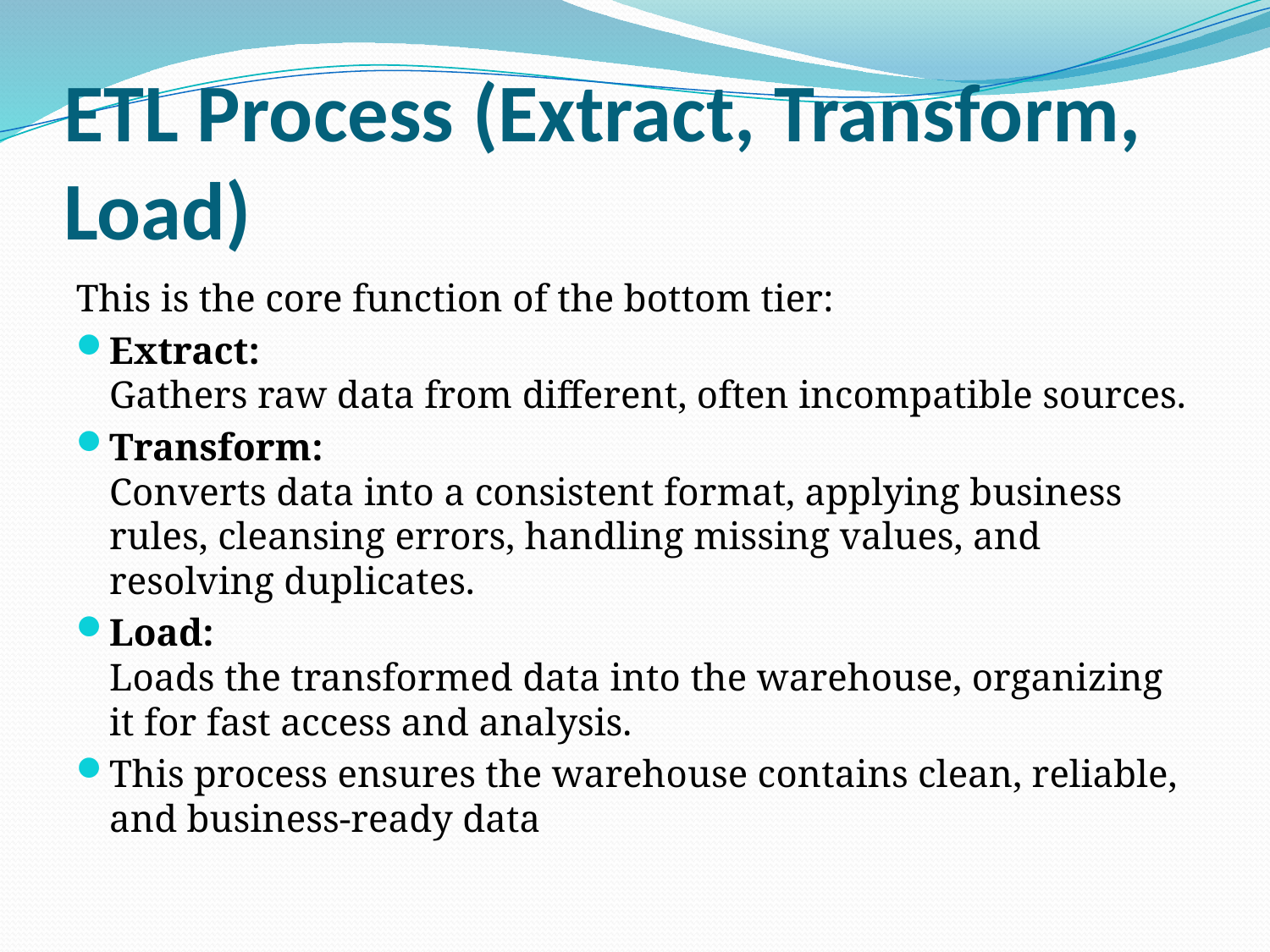

# ETL Process (Extract, Transform, Load)
This is the core function of the bottom tier:
Extract:
Gathers raw data from different, often incompatible sources.
Transform:
Converts data into a consistent format, applying business rules, cleansing errors, handling missing values, and resolving duplicates.
Load:
Loads the transformed data into the warehouse, organizing it for fast access and analysis.
This process ensures the warehouse contains clean, reliable, and business-ready data